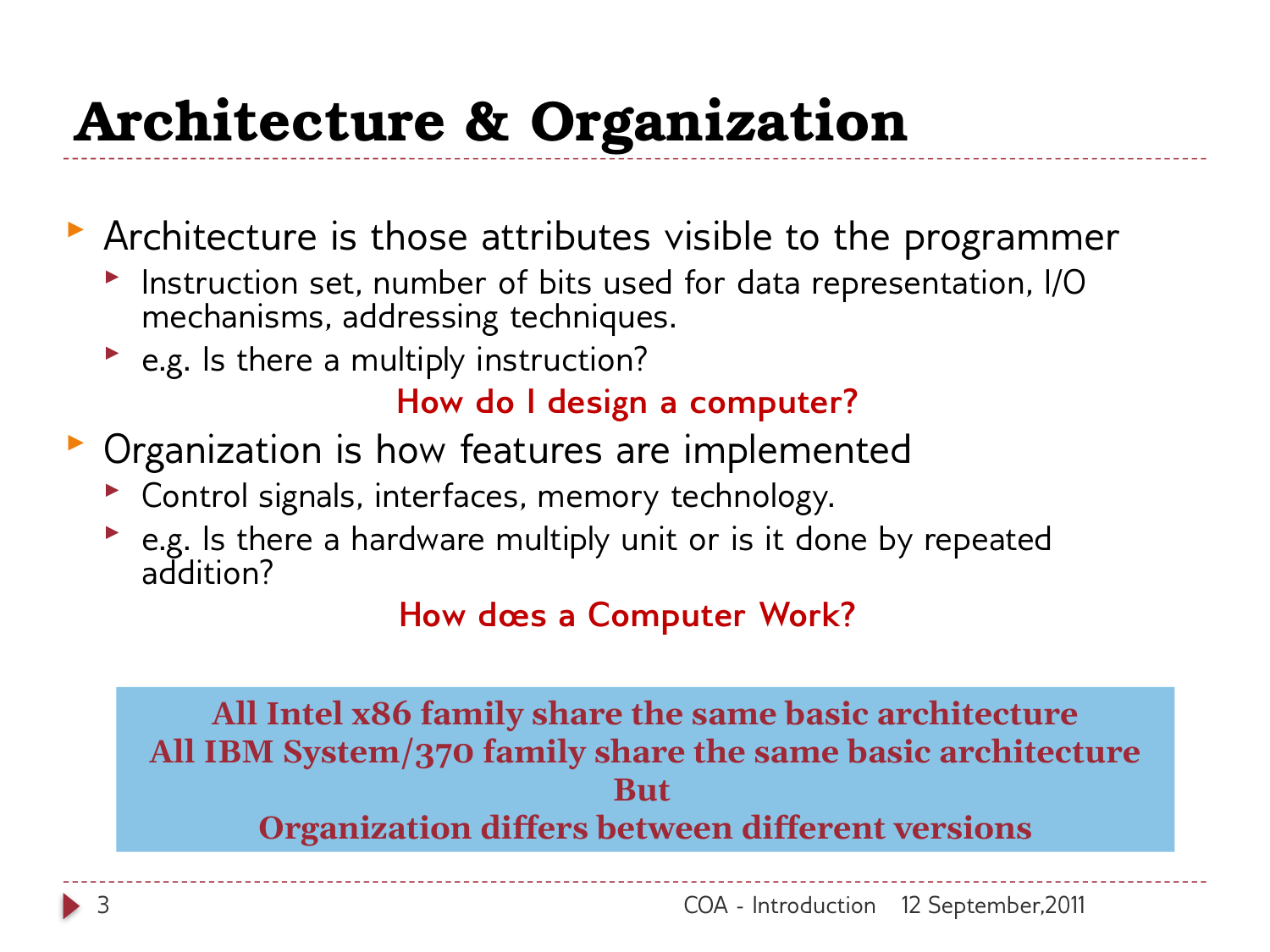

# Architecture & Organization
Architecture is those attributes visible to the programmer
Instruction set, number of bits used for data representation, I/O mechanisms, addressing techniques.
e.g. Is there a multiply instruction?
How do I design a computer?
Organization is how features are implemented
Control signals, interfaces, memory technology.
e.g. Is there a hardware multiply unit or is it done by repeated addition?
How does a Computer Work?

All Intel x86 family share the same basic architecture
All IBM System/370 family share the same basic architecture
But
Organization differs between different versions
3
COA - Introduction
12 September,2011